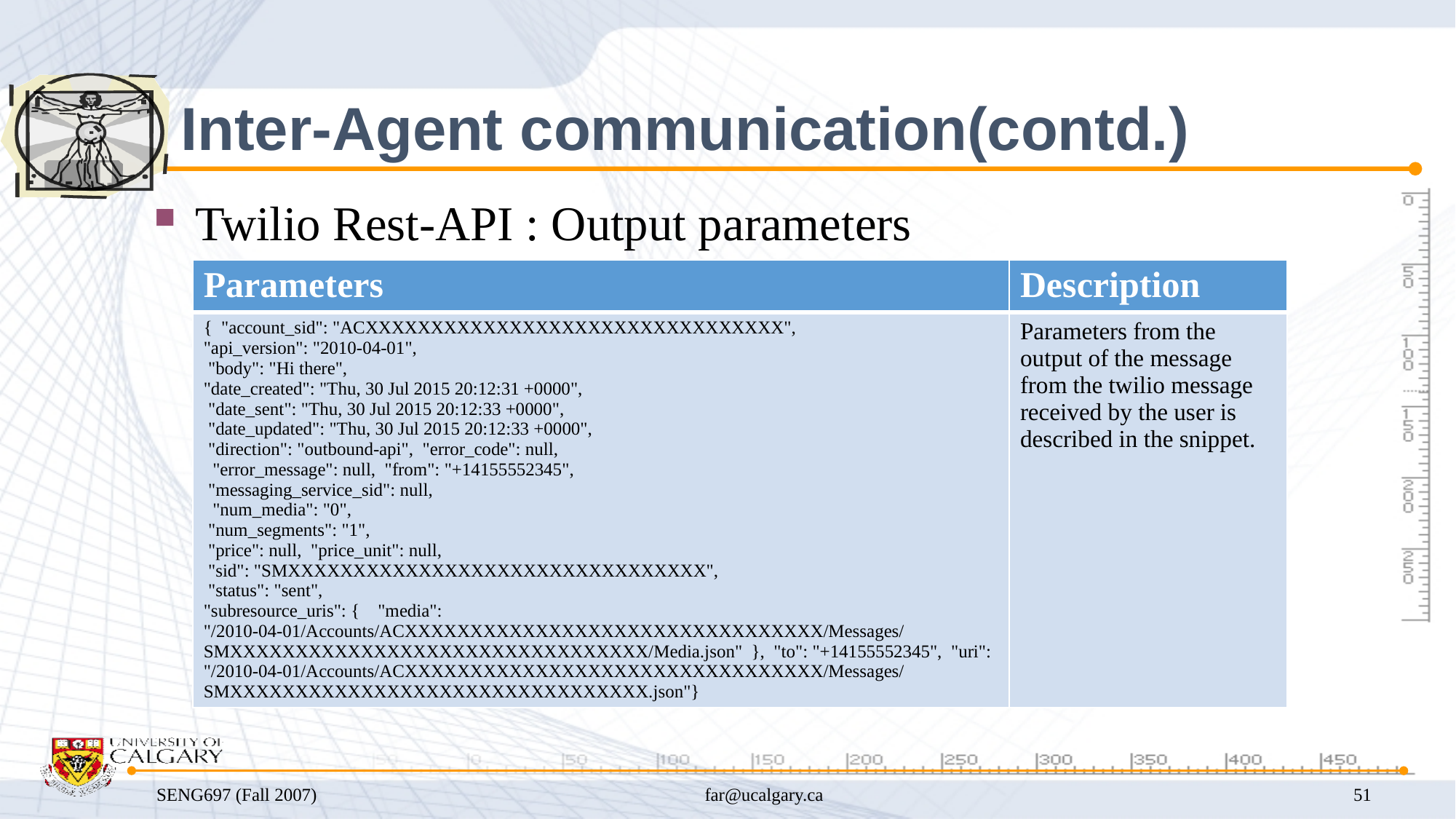

# Inter-Agent communication(contd.)
Twilio Rest-API : Output parameters
| Parameters | Description |
| --- | --- |
| { "account\_sid": "ACXXXXXXXXXXXXXXXXXXXXXXXXXXXXXXXX", "api\_version": "2010-04-01", "body": "Hi there", "date\_created": "Thu, 30 Jul 2015 20:12:31 +0000", "date\_sent": "Thu, 30 Jul 2015 20:12:33 +0000", "date\_updated": "Thu, 30 Jul 2015 20:12:33 +0000", "direction": "outbound-api", "error\_code": null, "error\_message": null, "from": "+14155552345", "messaging\_service\_sid": null, "num\_media": "0", "num\_segments": "1", "price": null, "price\_unit": null, "sid": "SMXXXXXXXXXXXXXXXXXXXXXXXXXXXXXXXX", "status": "sent", "subresource\_uris": { "media": "/2010-04-01/Accounts/ACXXXXXXXXXXXXXXXXXXXXXXXXXXXXXXXX/Messages/SMXXXXXXXXXXXXXXXXXXXXXXXXXXXXXXXX/Media.json" }, "to": "+14155552345", "uri": "/2010-04-01/Accounts/ACXXXXXXXXXXXXXXXXXXXXXXXXXXXXXXXX/Messages/SMXXXXXXXXXXXXXXXXXXXXXXXXXXXXXXXX.json"} | Parameters from the output of the message from the twilio message received by the user is described in the snippet. |
SENG697 (Fall 2007)
far@ucalgary.ca
51